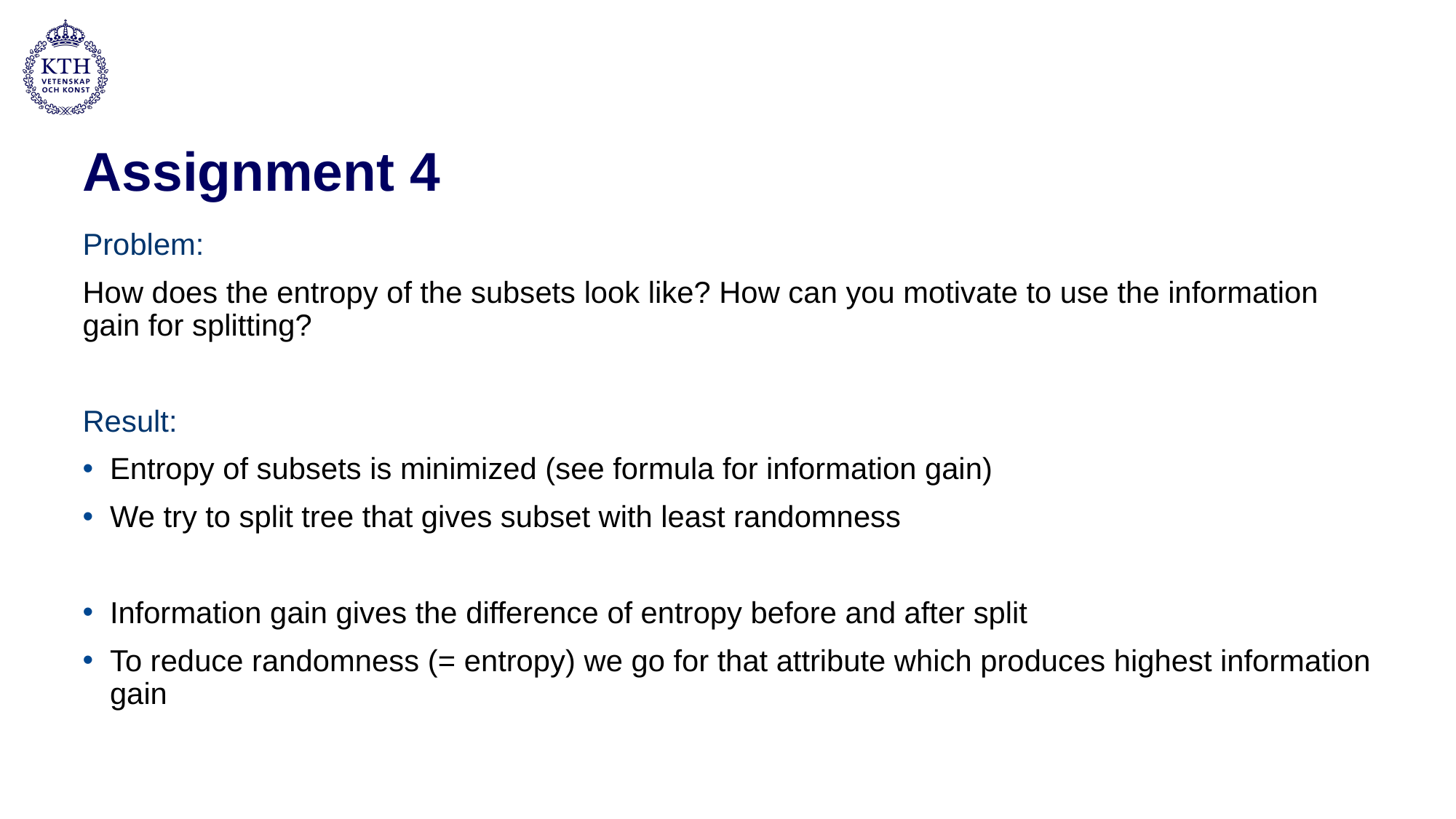

# Assignment 4
Problem:
How does the entropy of the subsets look like? How can you motivate to use the information gain for splitting?

Result:
Entropy of subsets is minimized (see formula for information gain)
We try to split tree that gives subset with least randomness

Information gain gives the difference of entropy before and after split
To reduce randomness (= entropy) we go for that attribute which produces highest information gain